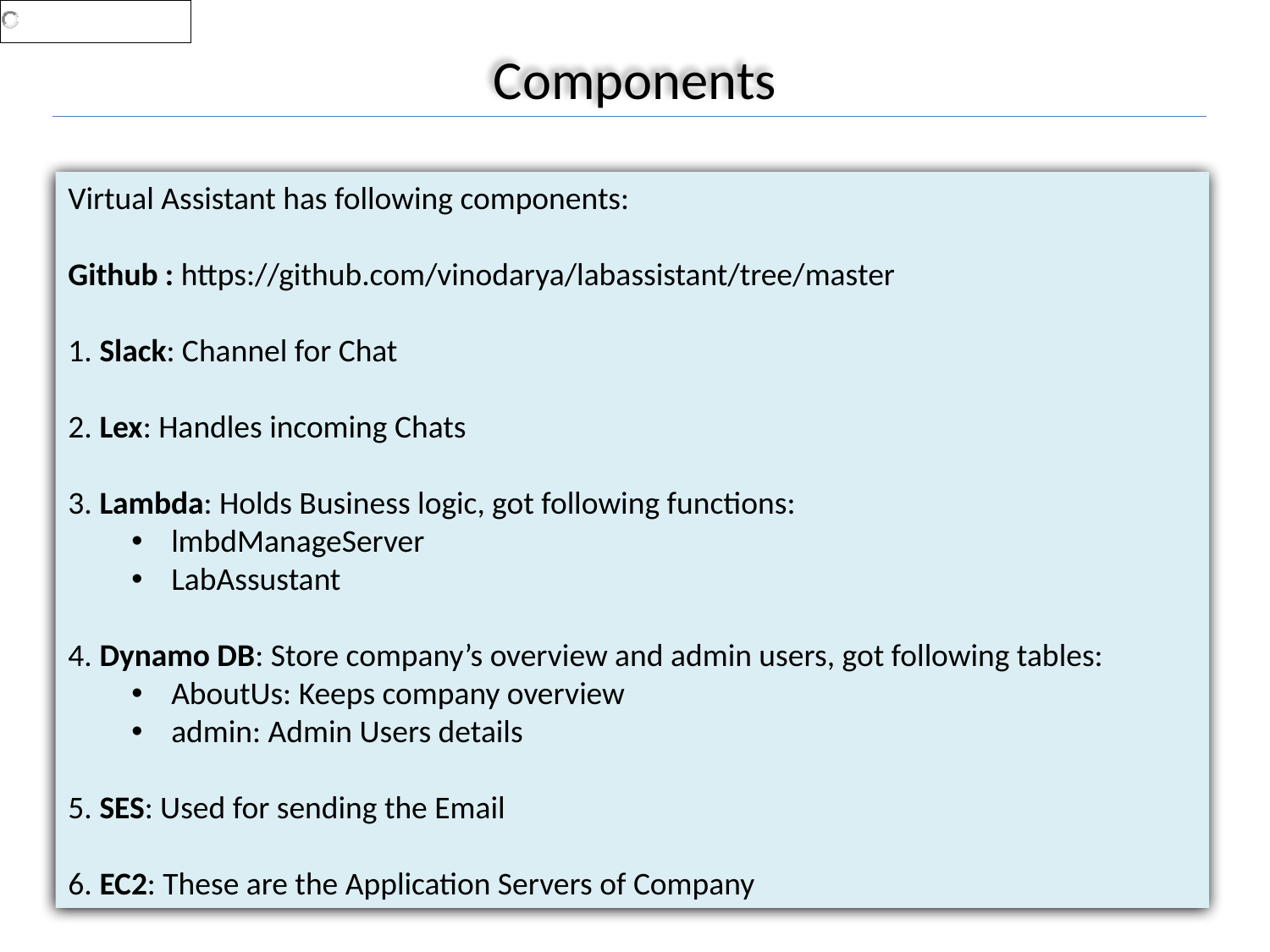

Components
Virtual Assistant has following components:

Github : https://github.com/vinodarya/labassistant/tree/master

1. Slack: Channel for Chat

2. Lex: Handles incoming Chats

3. Lambda: Holds Business logic, got following functions:
lmbdManageServer
LabAssustant

4. Dynamo DB: Store company’s overview and admin users, got following tables:
AboutUs: Keeps company overview
admin: Admin Users details

5. SES: Used for sending the Email

6. EC2: These are the Application Servers of Company